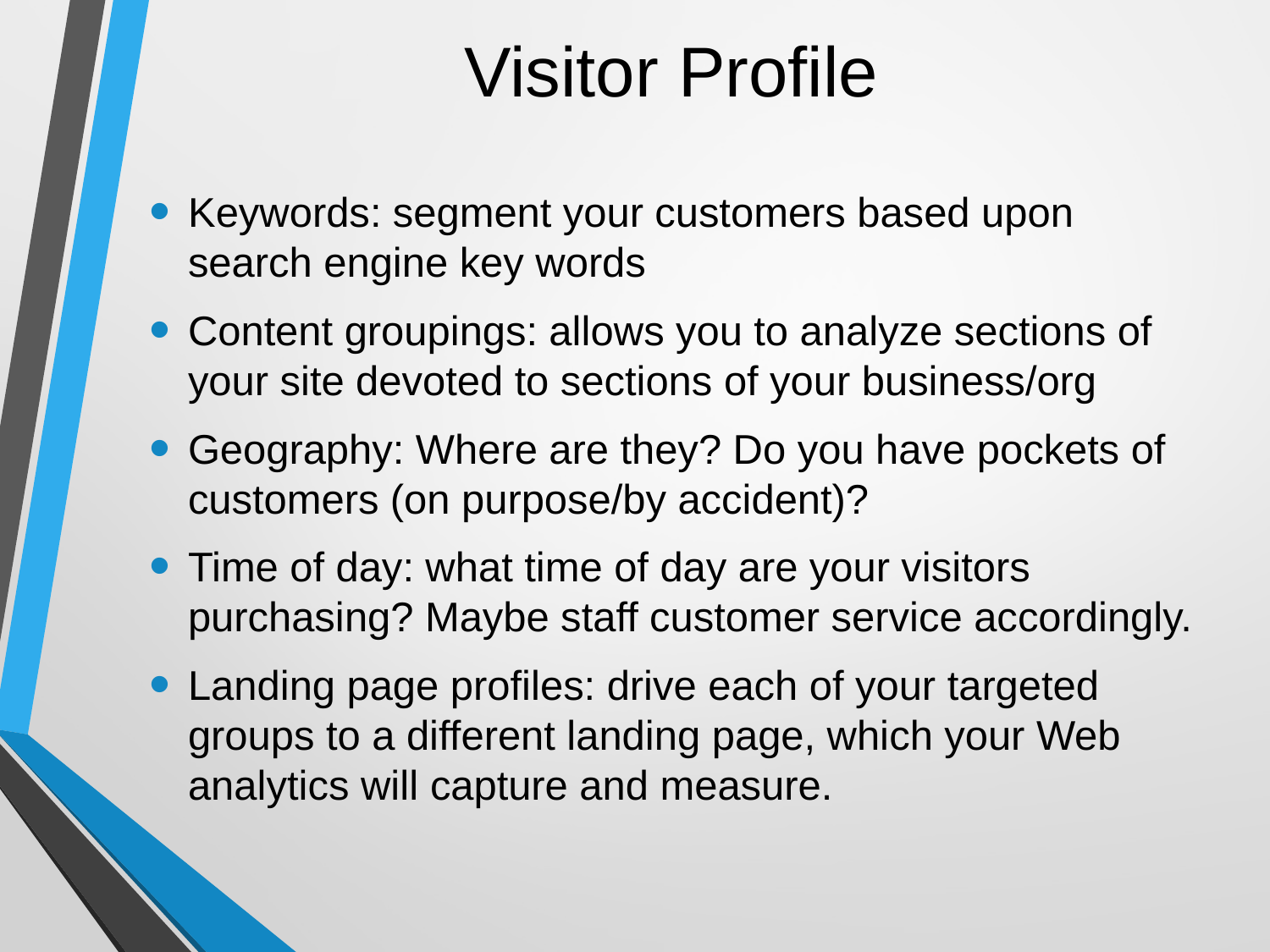

# Visitor Profile
Keywords: segment your customers based upon search engine key words
Content groupings: allows you to analyze sections of your site devoted to sections of your business/org
Geography: Where are they? Do you have pockets of customers (on purpose/by accident)?
Time of day: what time of day are your visitors purchasing? Maybe staff customer service accordingly.
Landing page profiles: drive each of your targeted groups to a different landing page, which your Web analytics will capture and measure.